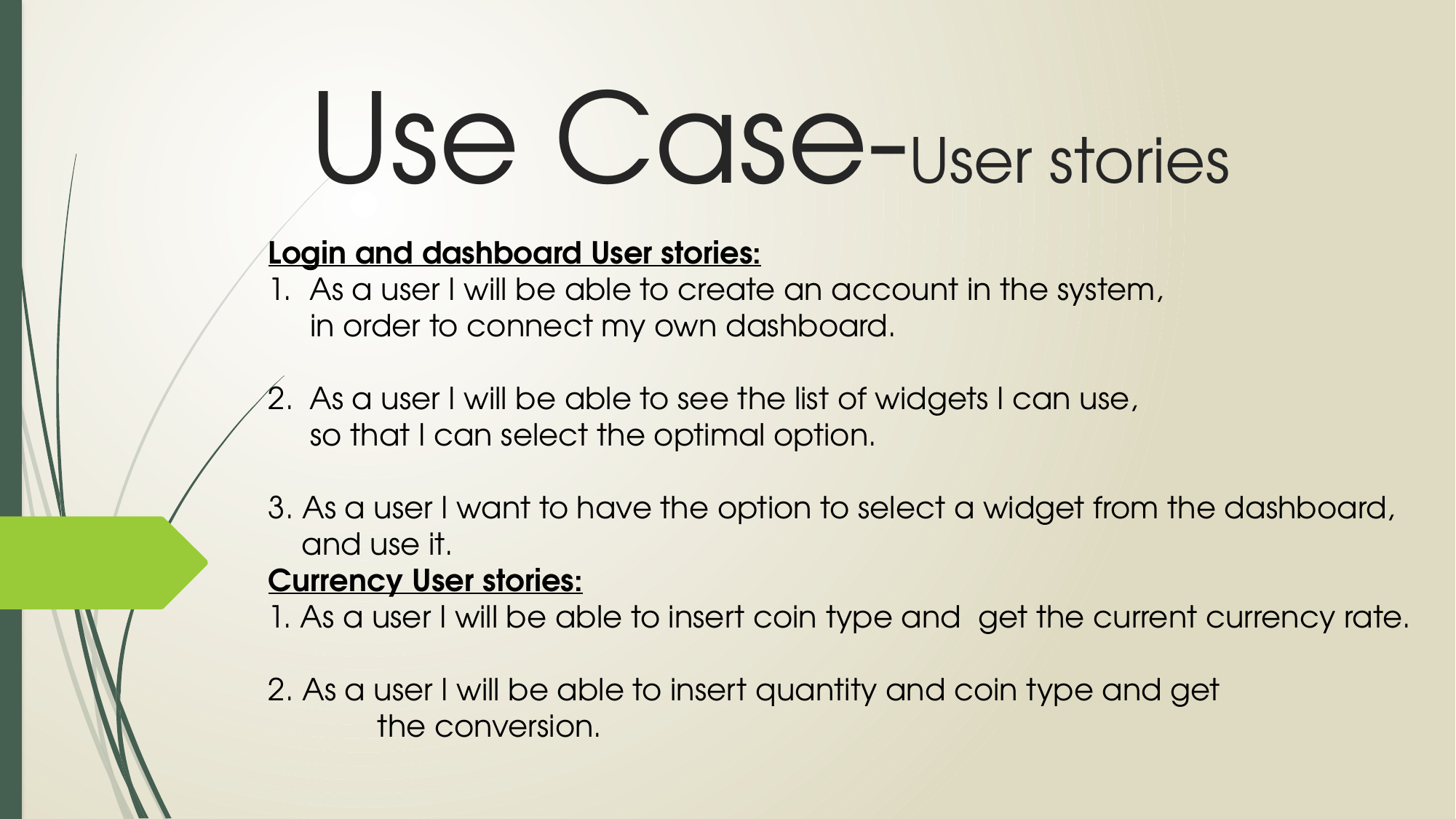

# Use Case-User stories
Login and dashboard User stories:
As a user I will be able to create an account in the system,
     in order to connect my own dashboard.

As a user I will be able to see the list of widgets I can use,
     so that I can select the optimal option.

3. As a user I want to have the option to select a widget from the dashboard,
    and use it.
Currency User stories:
1. As a user I will be able to insert coin type and  get the current currency rate.

2. As a user I will be able to insert quantity and coin type and get
 	the conversion.